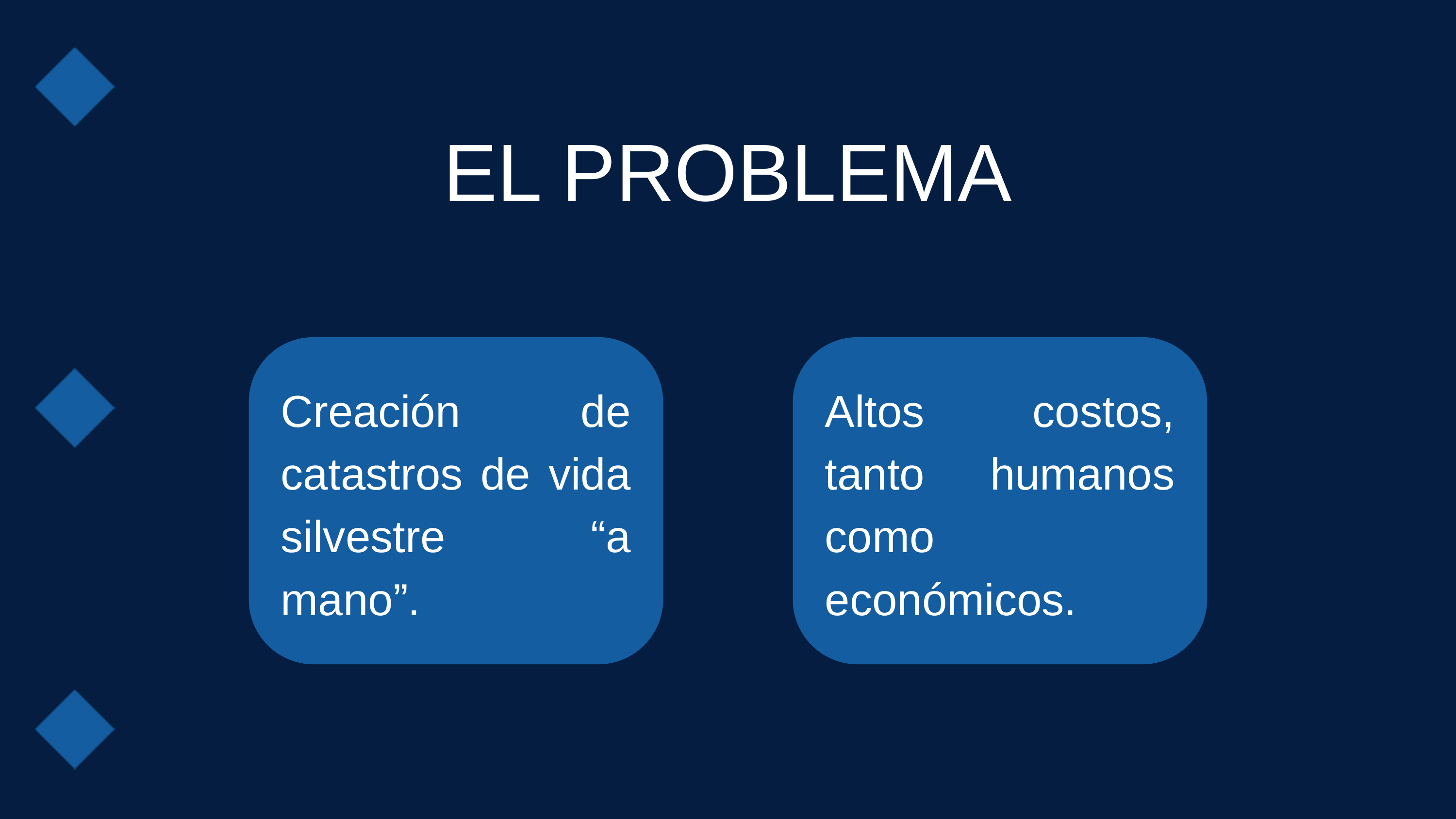

EL PROBLEMA

Creación de catastros de vida silvestre “a mano”.
Altos costos, tanto humanos como económicos.